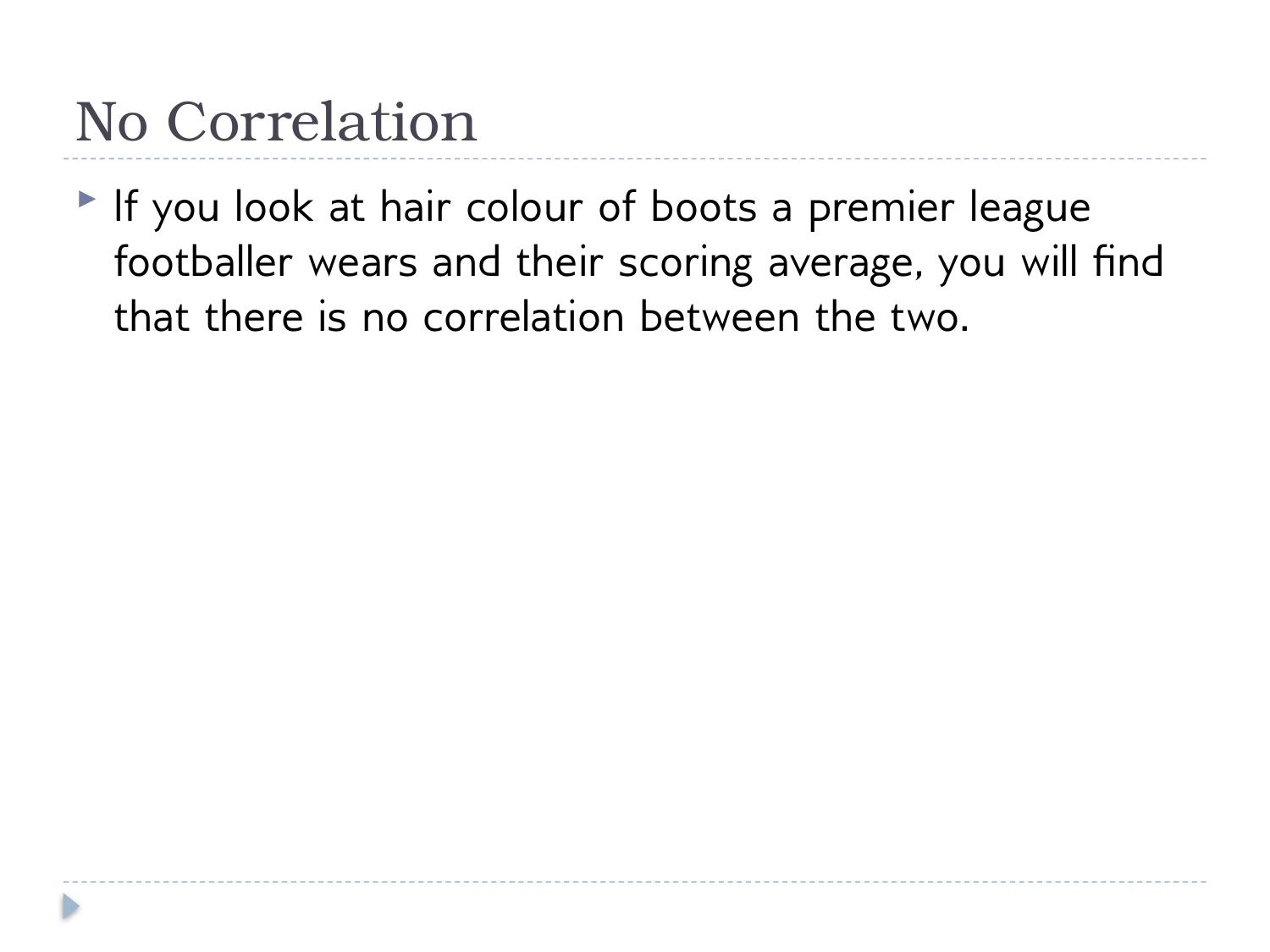

# No Correlation
If you look at hair colour of boots a premier league footballer wears and their scoring average, you will find that there is no correlation between the two.